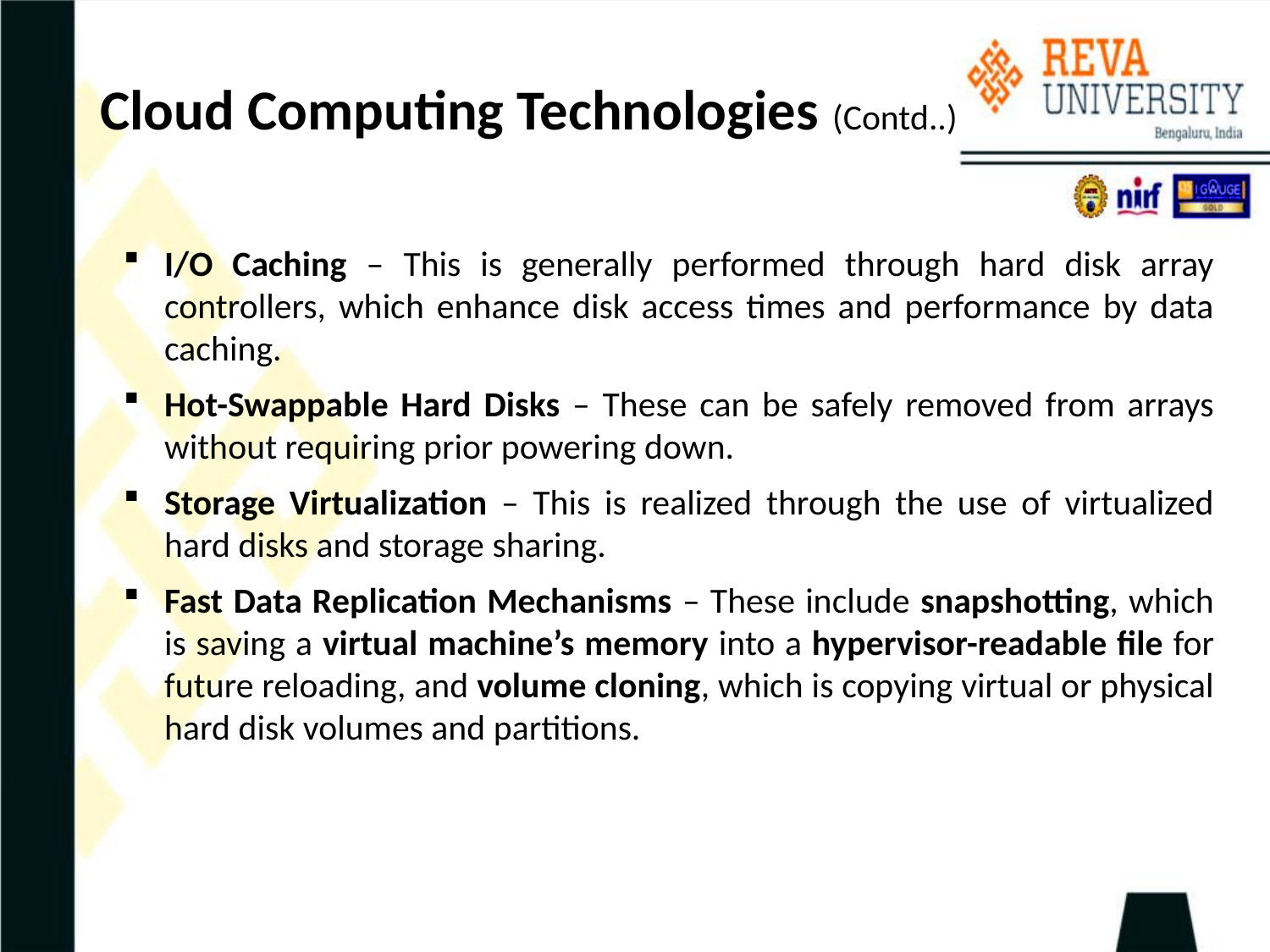

# Cloud Computing Technologies (Contd..)
I/O Caching – This is generally performed through hard disk array controllers, which enhance disk access times and performance by data caching.
Hot-Swappable Hard Disks – These can be safely removed from arrays without requiring prior powering down.
Storage Virtualization – This is realized through the use of virtualized hard disks and storage sharing.
Fast Data Replication Mechanisms – These include snapshotting, which is saving a virtual machine’s memory into a hypervisor-readable file for future reloading, and volume cloning, which is copying virtual or physical hard disk volumes and partitions.